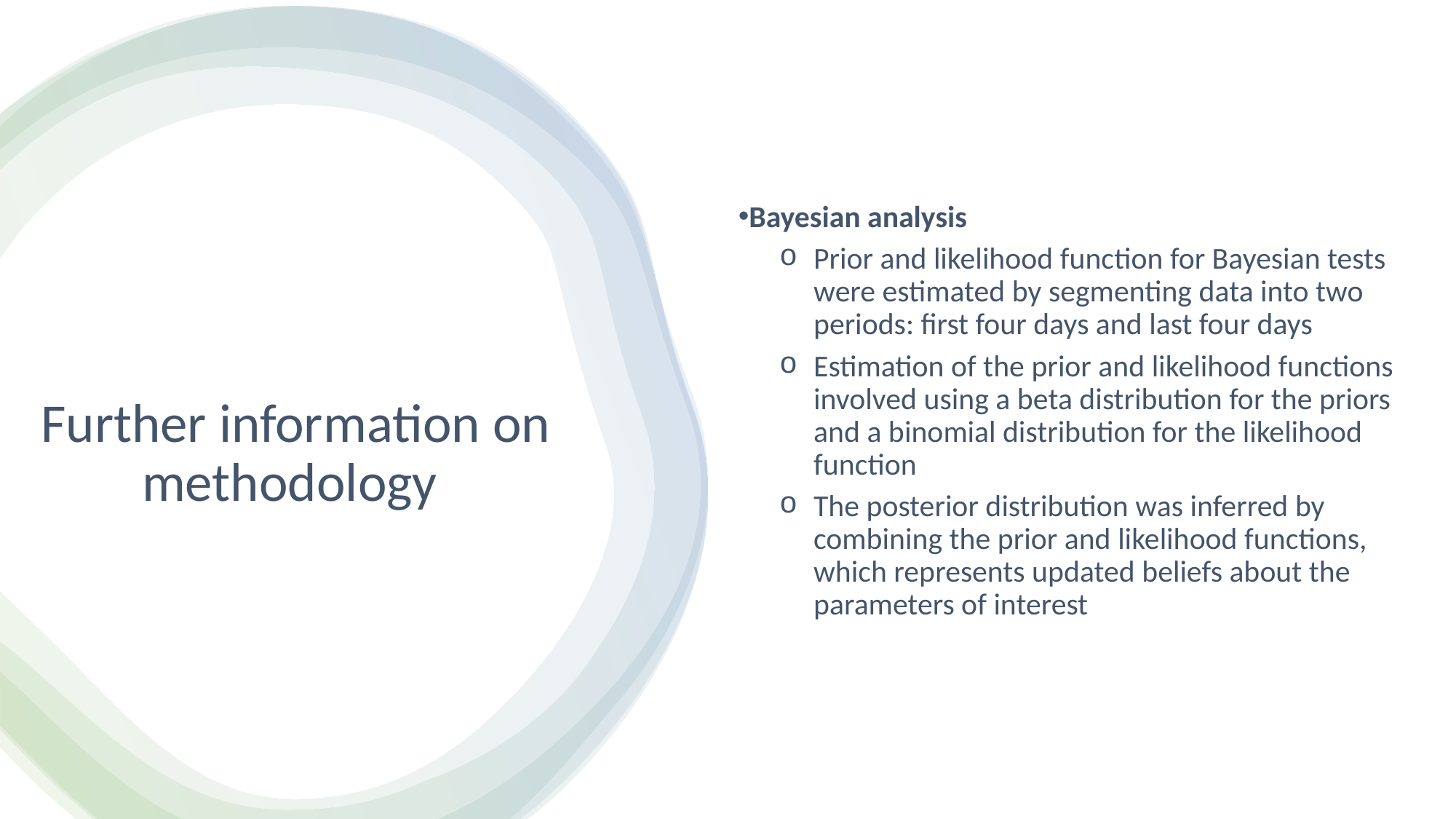

Bayesian analysis
Prior and likelihood function for Bayesian tests were estimated by segmenting data into two periods: first four days and last four days
Estimation of the prior and likelihood functions involved using a beta distribution for the priors and a binomial distribution for the likelihood function
The posterior distribution was inferred by combining the prior and likelihood functions, which represents updated beliefs about the parameters of interest

# Further information on methodology